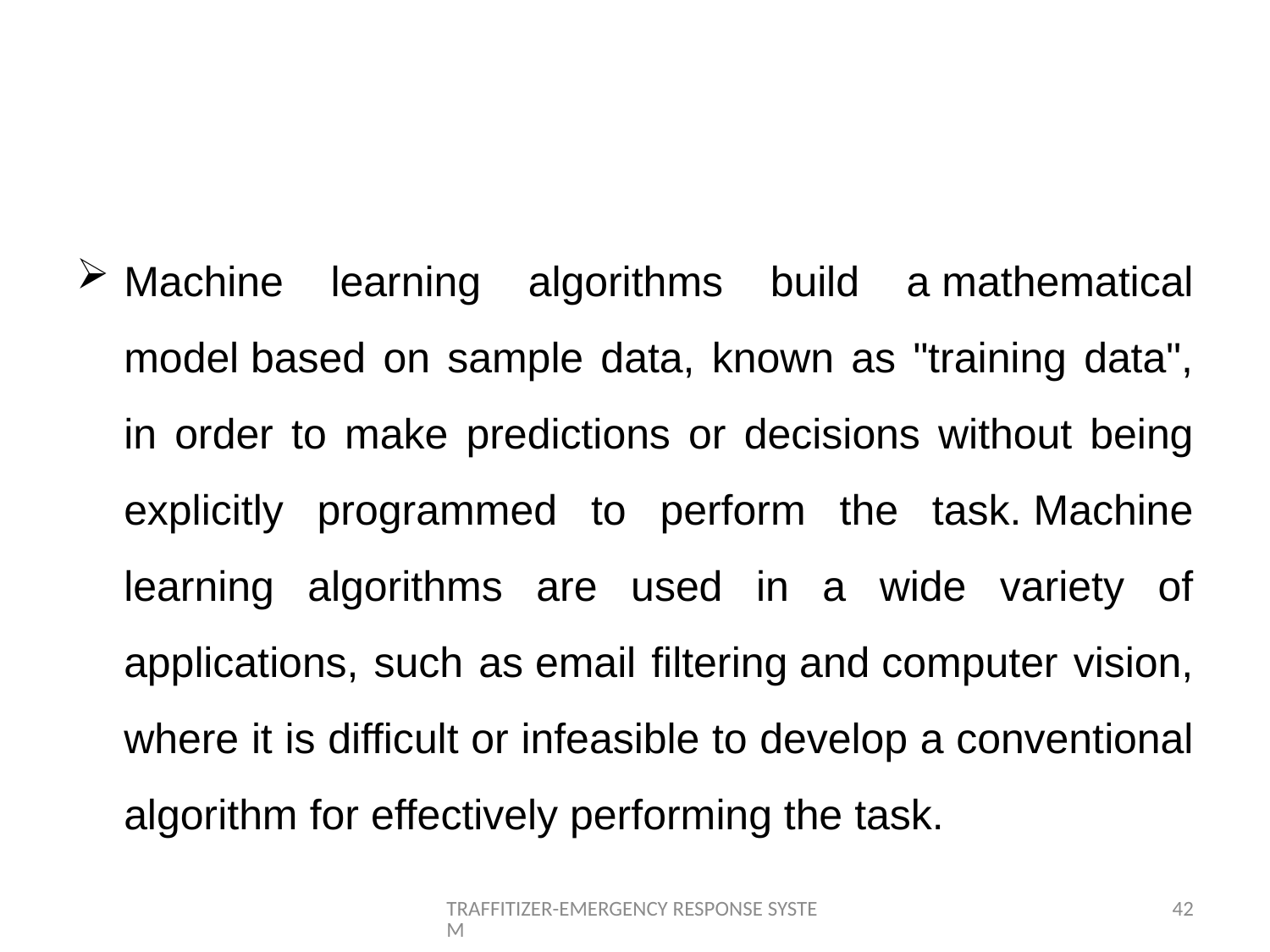

#
Machine learning algorithms build a mathematical model based on sample data, known as "training data", in order to make predictions or decisions without being explicitly programmed to perform the task. Machine learning algorithms are used in a wide variety of applications, such as email filtering and computer vision, where it is difficult or infeasible to develop a conventional algorithm for effectively performing the task.
TRAFFITIZER-EMERGENCY RESPONSE SYSTEM
42